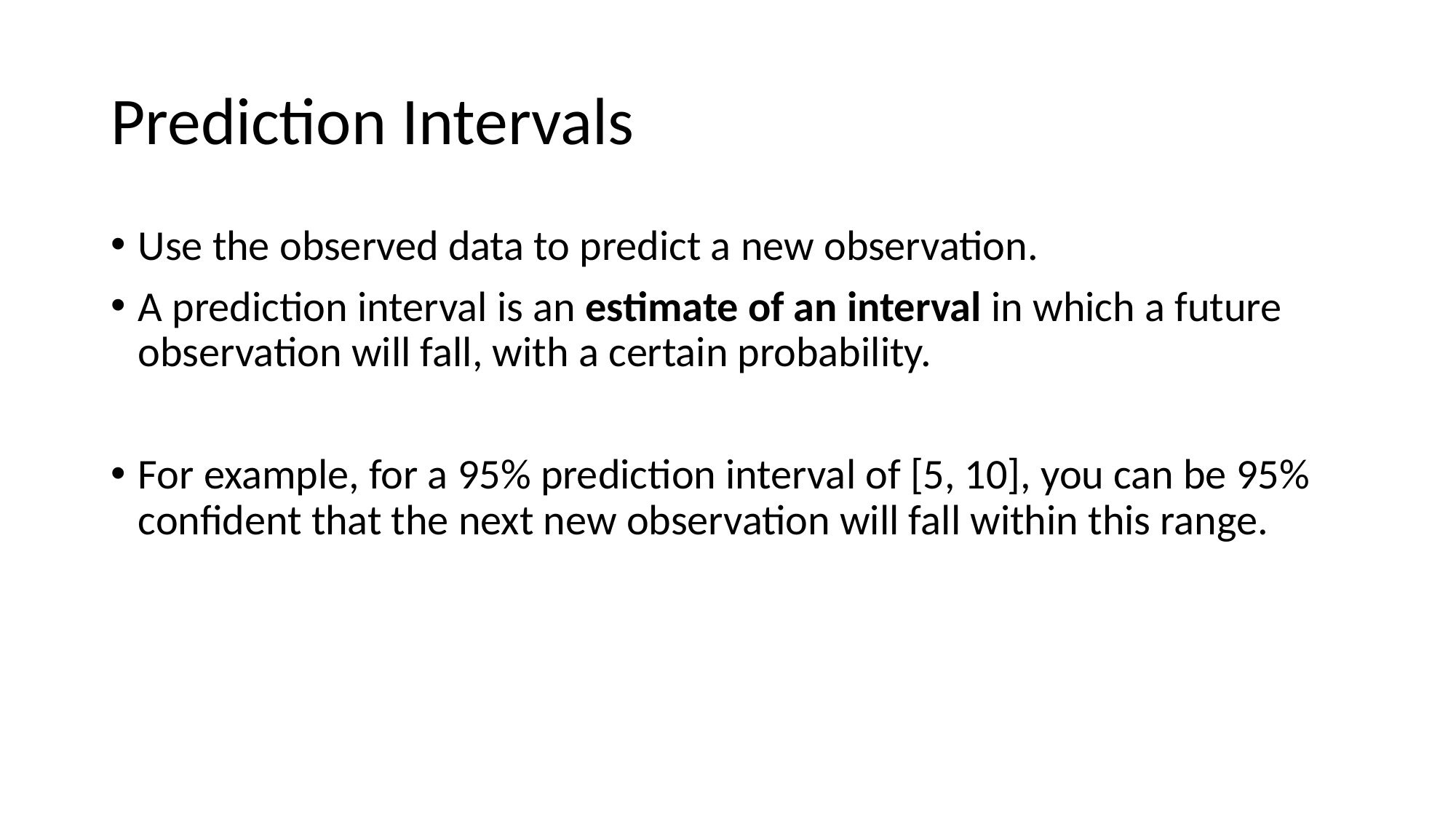

# Prediction Intervals
Use the observed data to predict a new observation.
A prediction interval is an estimate of an interval in which a future observation will fall, with a certain probability.

For example, for a 95% prediction interval of [5, 10], you can be 95% confident that the next new observation will fall within this range.